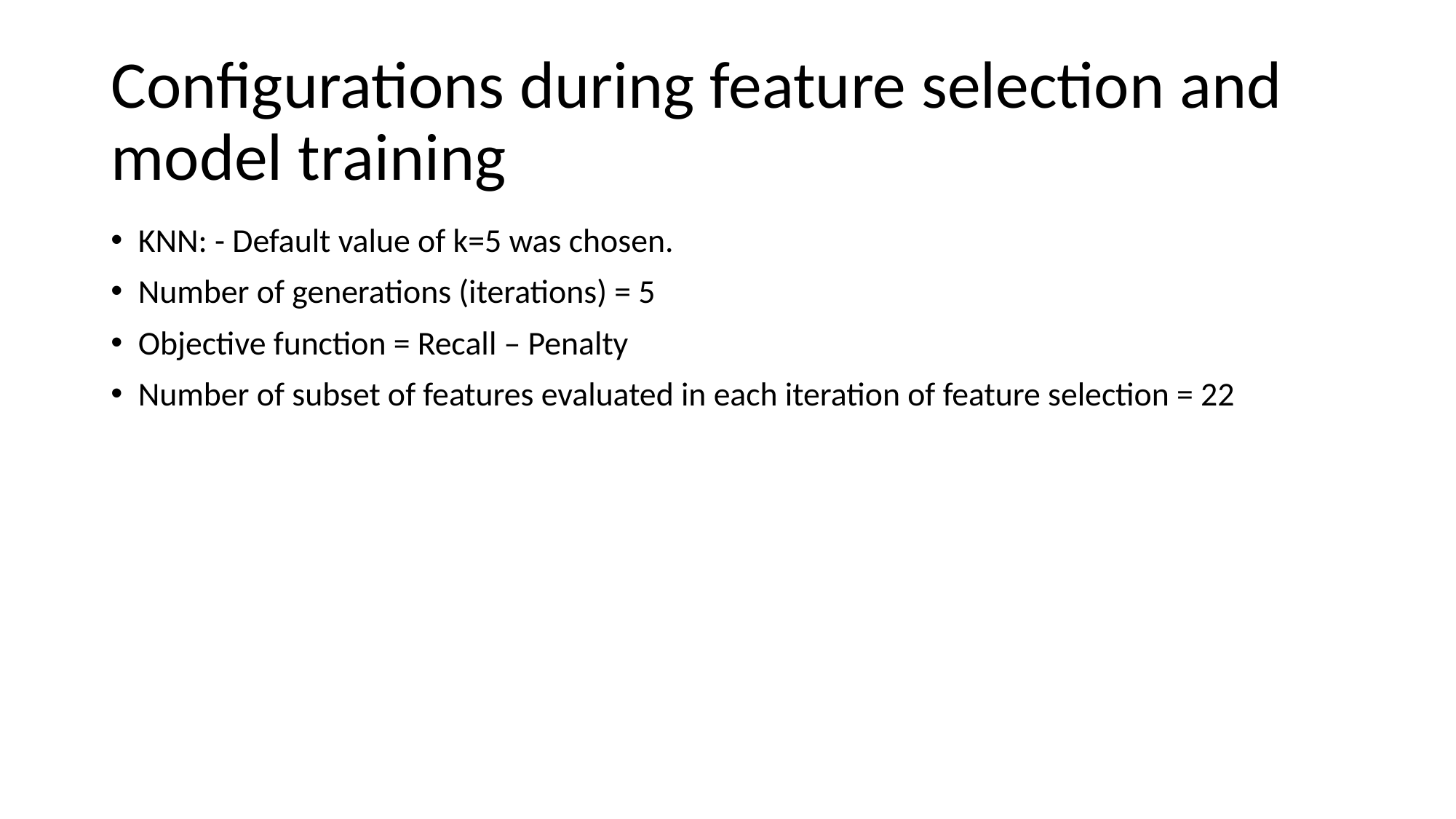

# Configurations during feature selection and model training
KNN: - Default value of k=5 was chosen.
Number of generations (iterations) = 5
Objective function = Recall – Penalty
Number of subset of features evaluated in each iteration of feature selection = 22